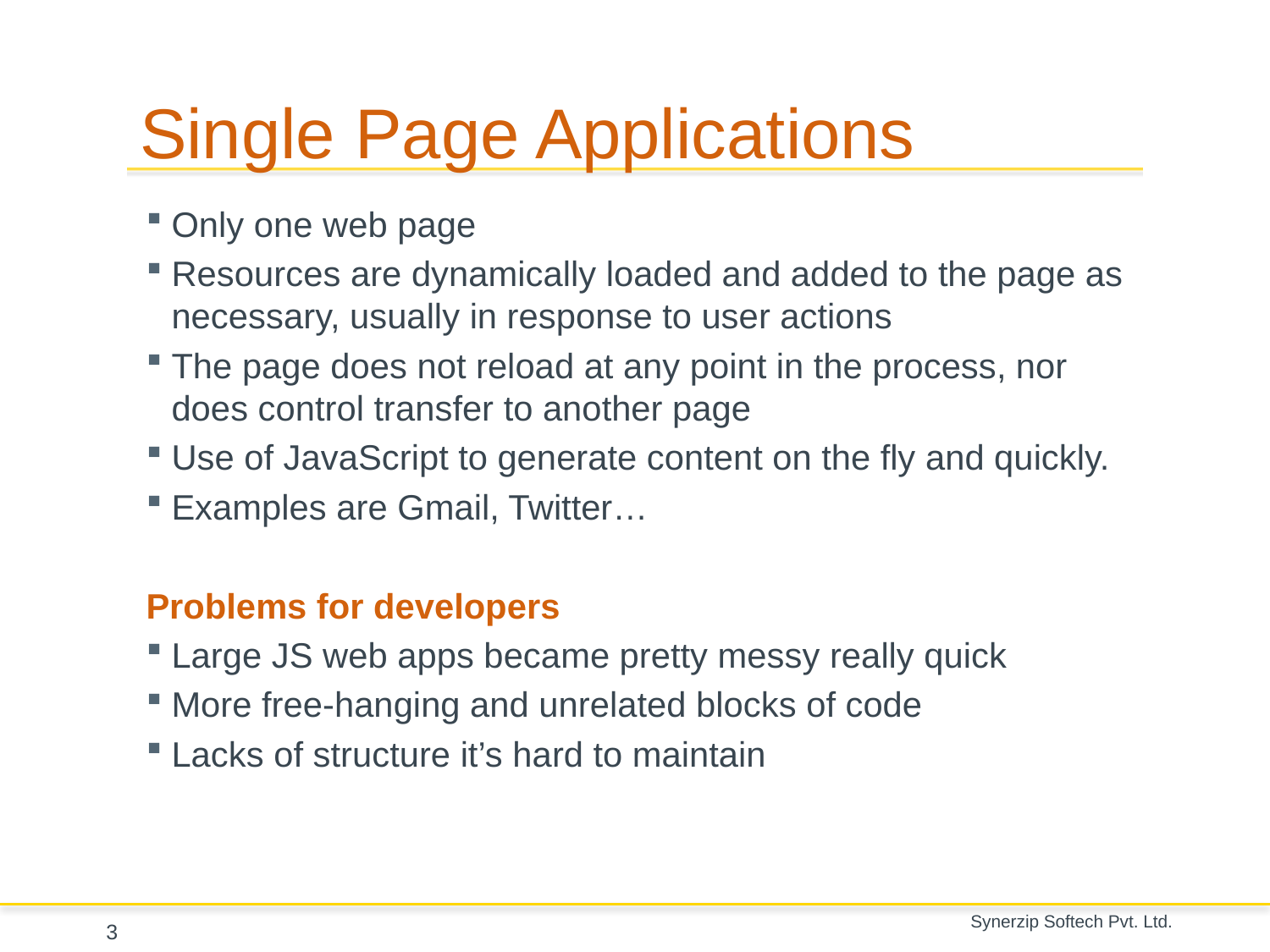

# Single Page Applications
Only one web page
Resources are dynamically loaded and added to the page as necessary, usually in response to user actions
The page does not reload at any point in the process, nor does control transfer to another page
Use of JavaScript to generate content on the fly and quickly.
Examples are Gmail, Twitter…

Problems for developers
Large JS web apps became pretty messy really quick
More free-hanging and unrelated blocks of code
Lacks of structure it’s hard to maintain

3
Synerzip Softech Pvt. Ltd.